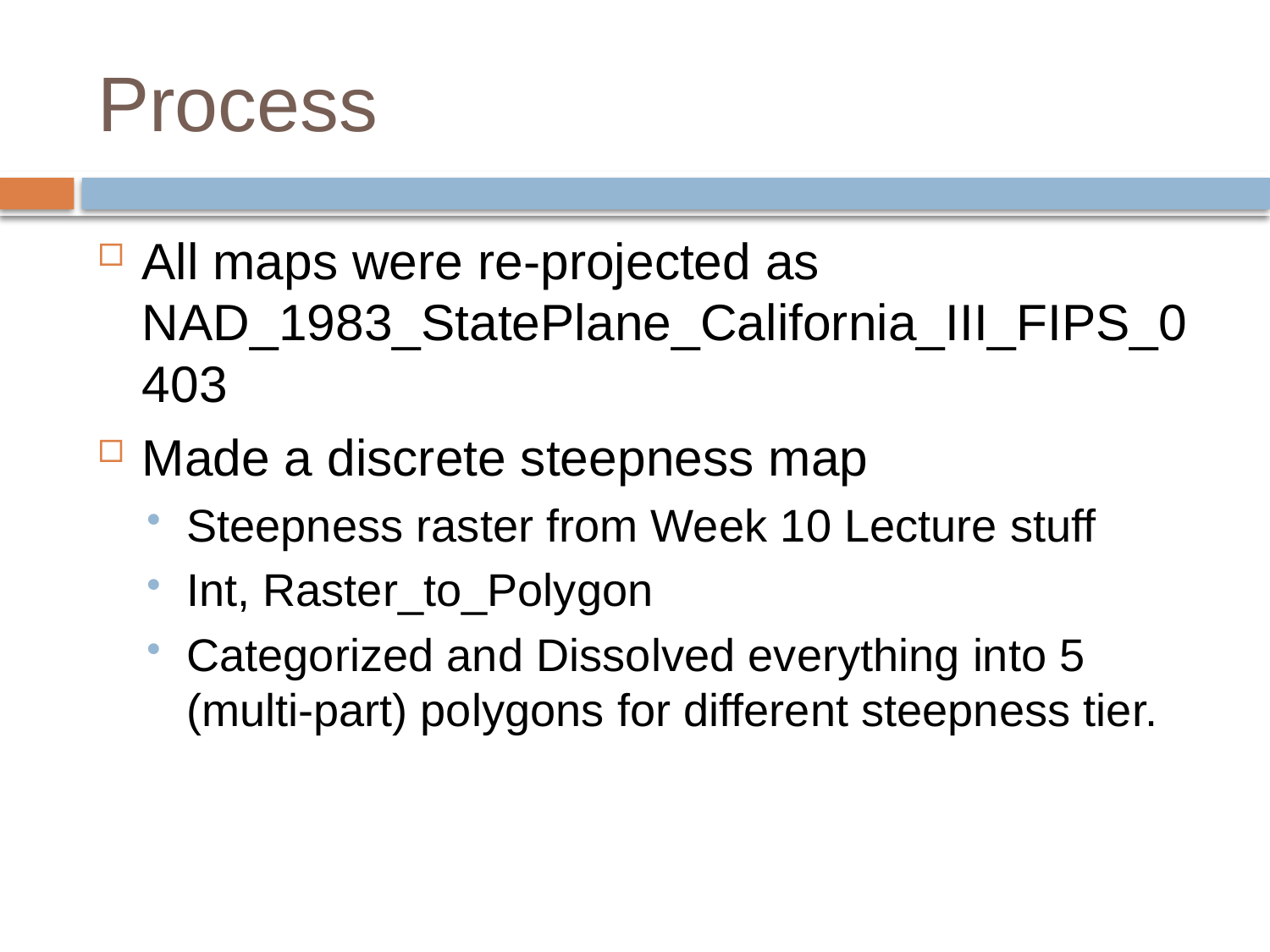

# Process
All maps were re-projected as NAD_1983_StatePlane_California_III_FIPS_0403
Made a discrete steepness map
Steepness raster from Week 10 Lecture stuff
Int, Raster_to_Polygon
Categorized and Dissolved everything into 5 (multi-part) polygons for different steepness tier.